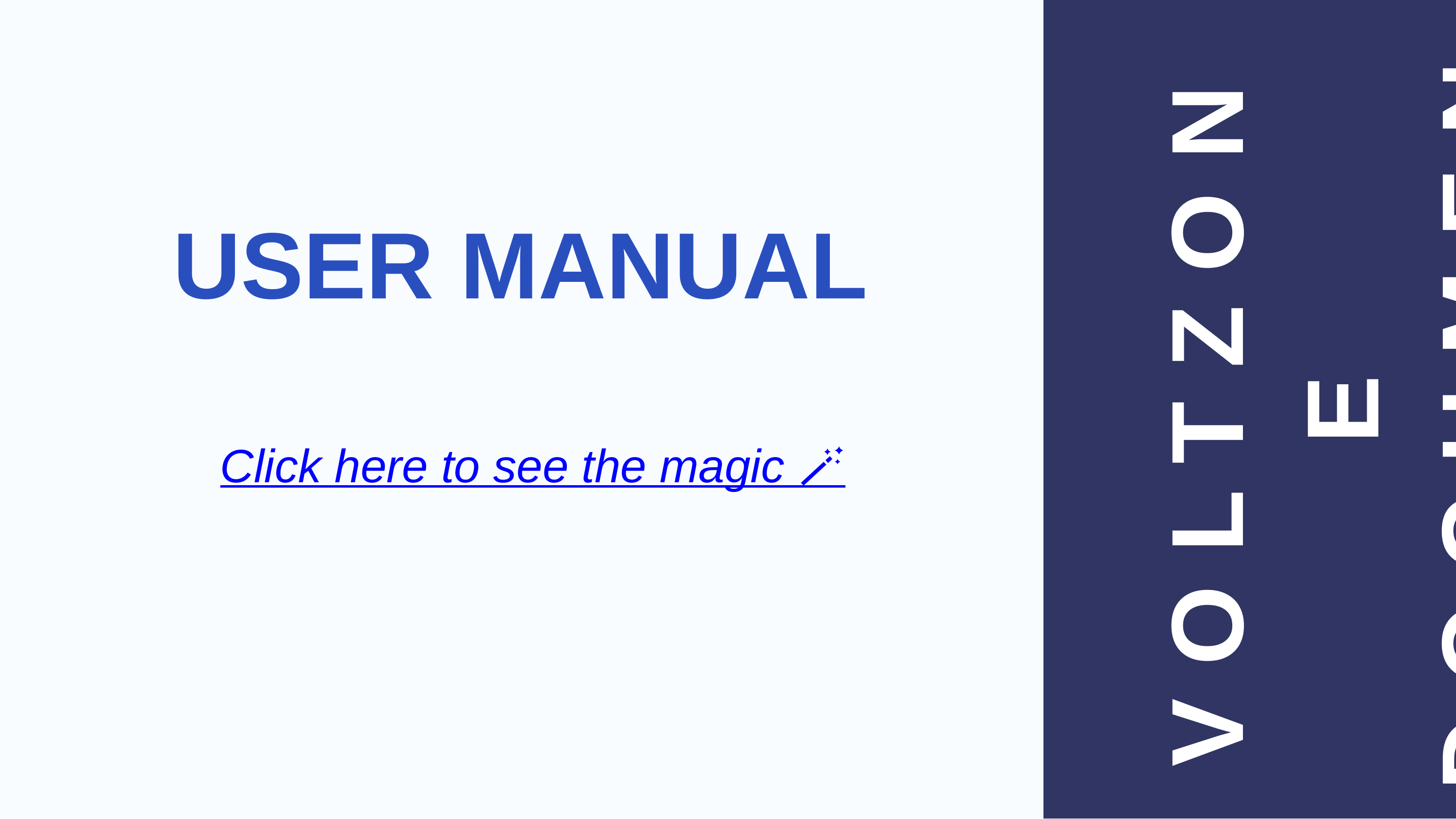

USER MANUAL
VOLTZONE
DOCUMENTS
Click here to see the magic 🪄